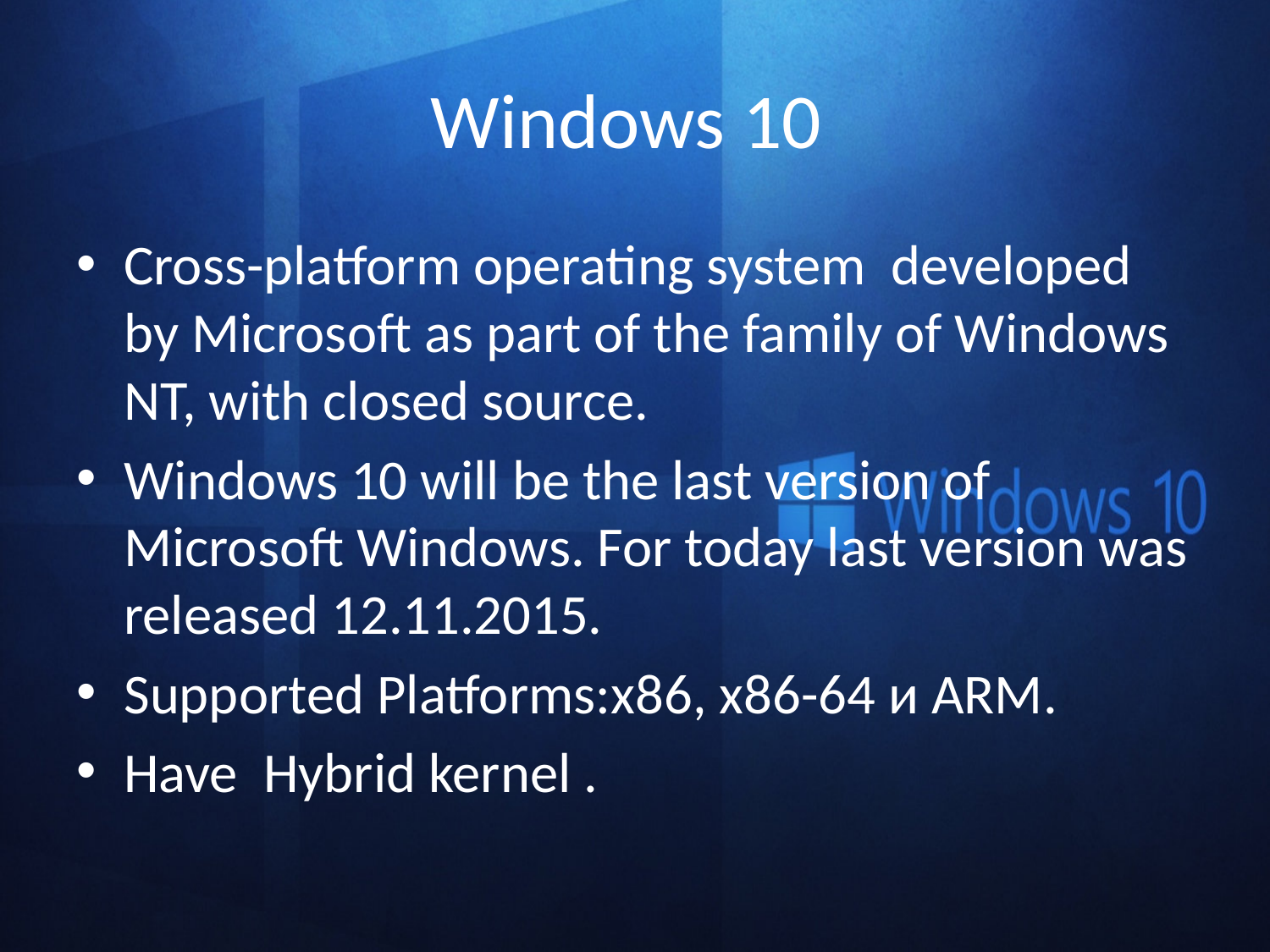

Cross-platform operating system  developed by Microsoft as part of the family of Windows NT, with closed source.
Windows 10 will be the last version of Microsoft Windows. For today last version was released 12.11.2015.
Supported Platforms:x86, x86-64 и ARM.
Have  Hybrid kernel .
# Windows 10